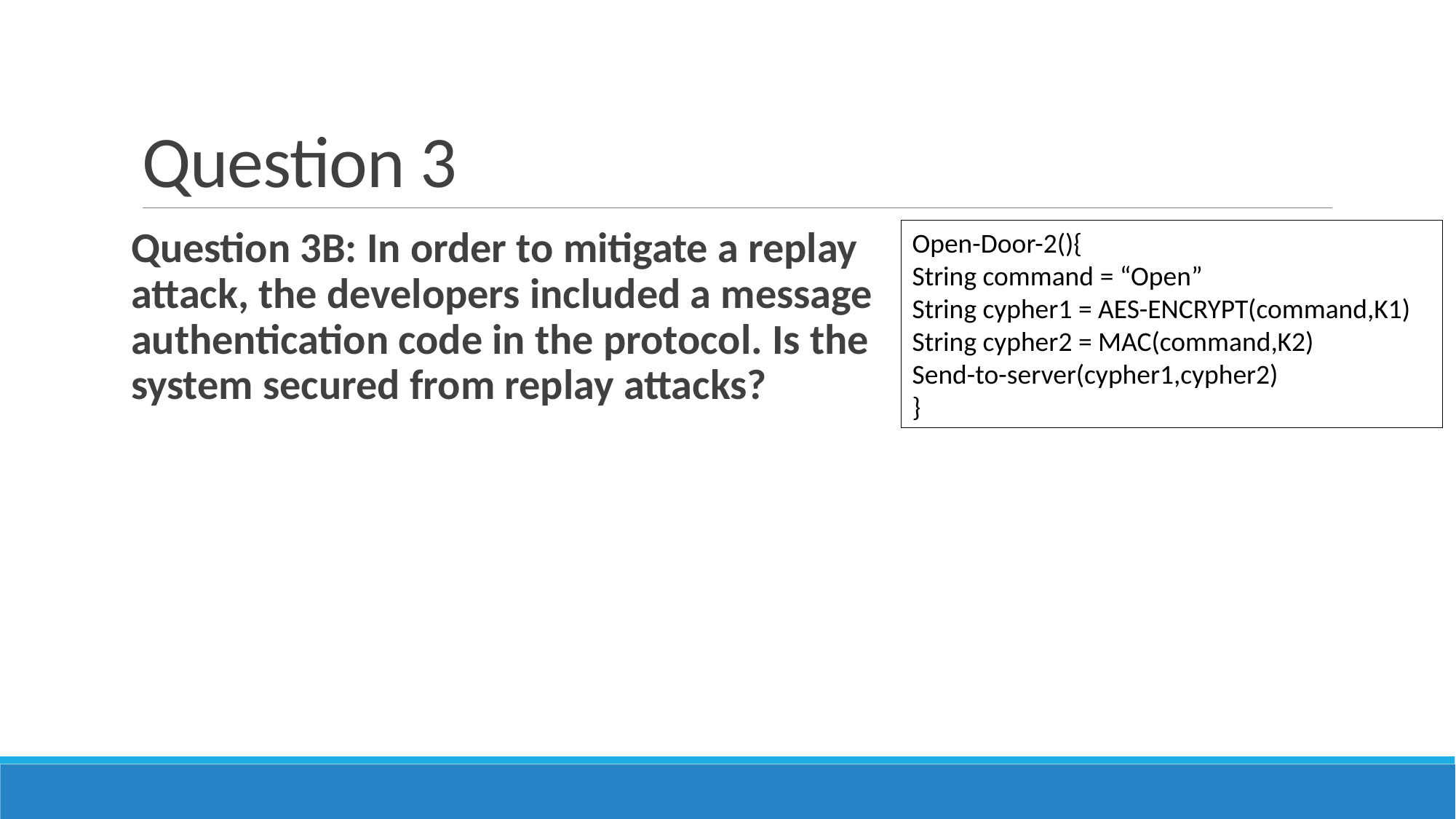

# Question 3
Question 3B: In order to mitigate a replay attack, the developers included a message authentication code in the protocol. Is the system secured from replay attacks?

Open-Door-2(){
String command = “Open”
String cypher1 = AES-ENCRYPT(command,K1)
String cypher2 = MAC(command,K2)
Send-to-server(cypher1,cypher2)
}